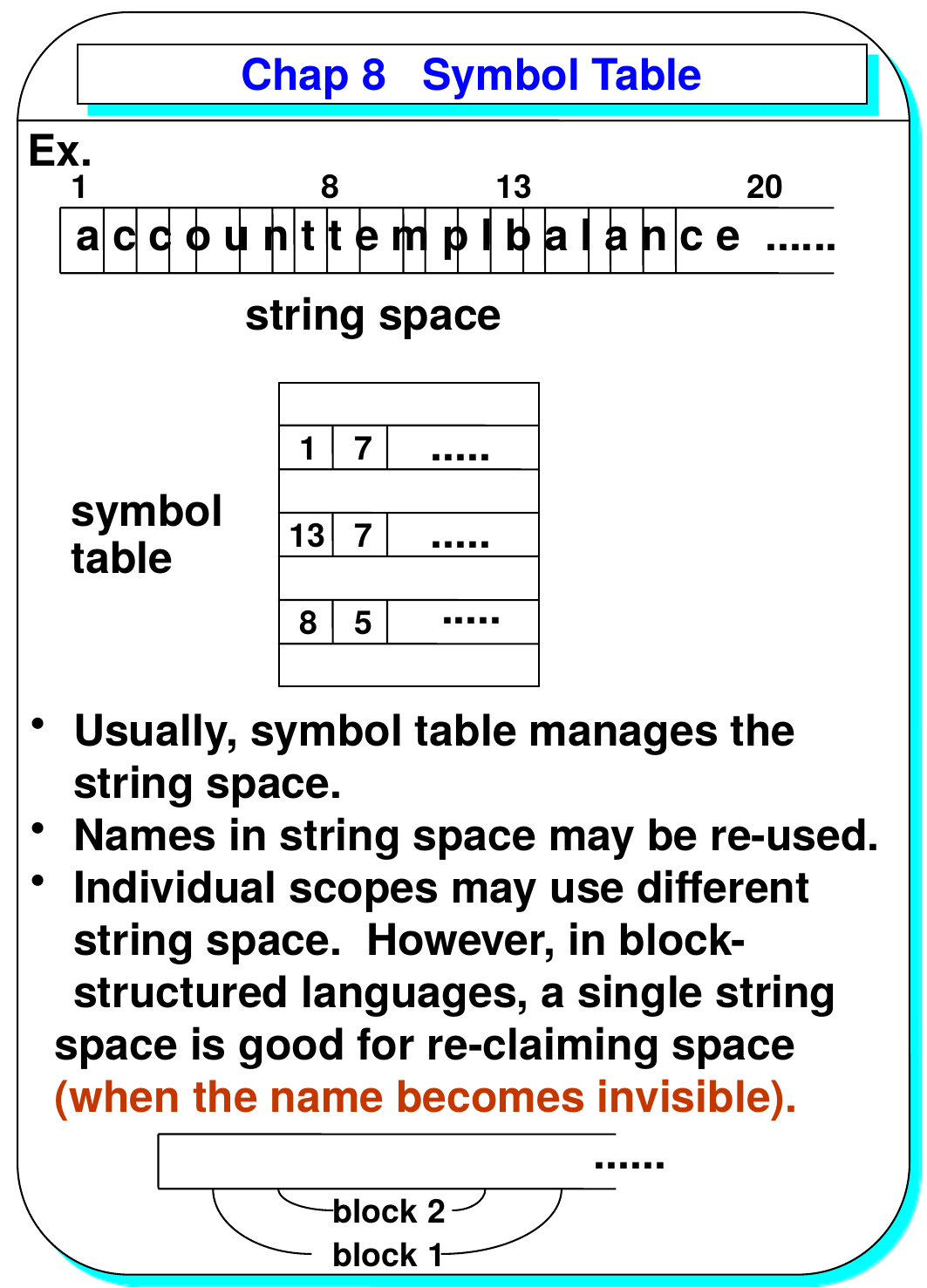

# Chap 8   Symbol Table
Ex.
1
8
13
20
a c c o u n t t e m p l b a l a n c e  ......

string space

.....

1

7

symbol
table
.....
13
7

.....

8

5

 Usually, symbol table manages the
 string space.
 Names in string space may be re-used.
 Individual scopes may use different
 string space.  However, in block-
 structured languages, a single string
  space is good for re-claiming space
  (when the name becomes invisible).
......

block 2

block 1